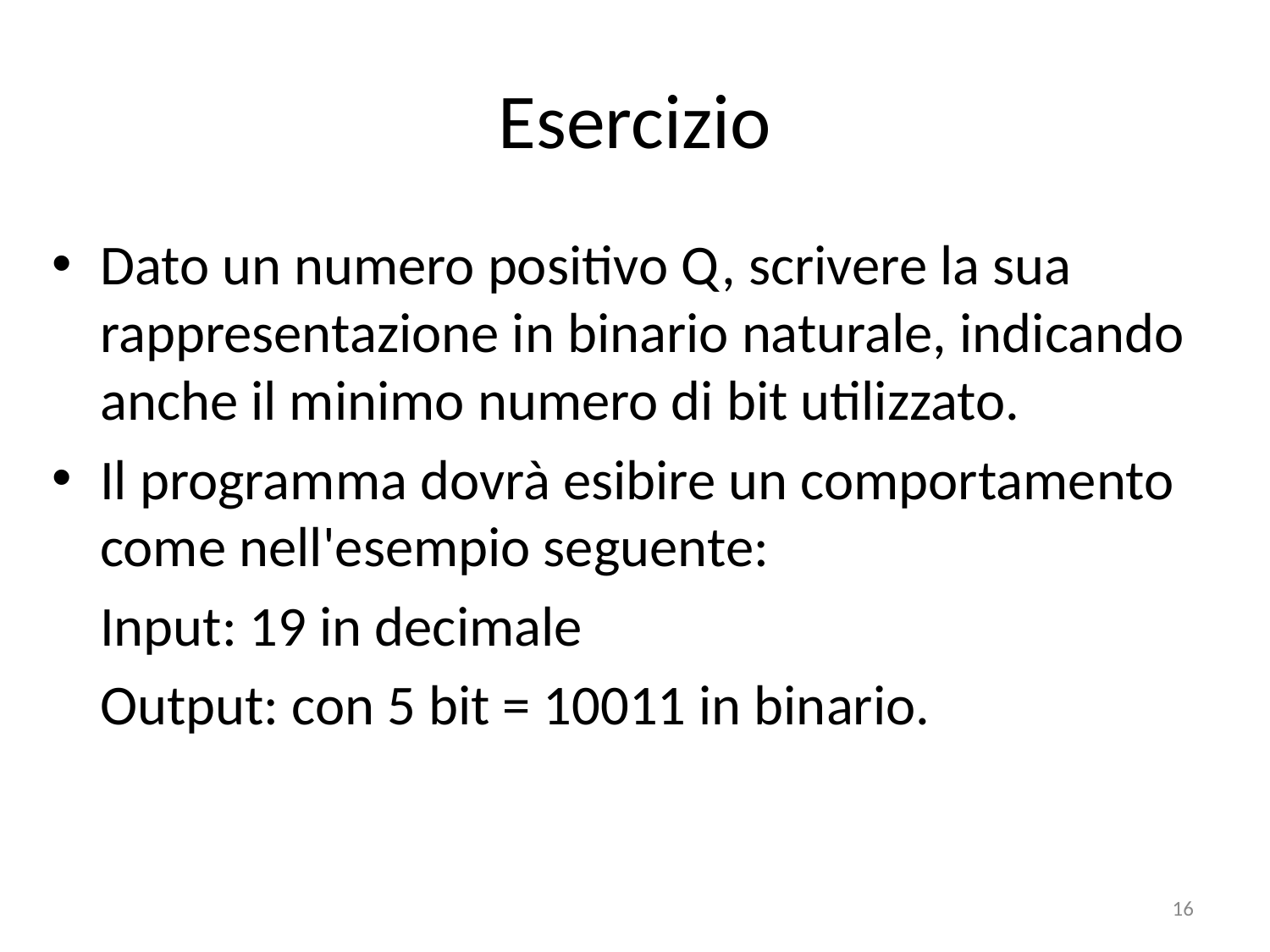

# Esercizio
Dato un numero positivo Q, scrivere la sua rappresentazione in binario naturale, indicando anche il minimo numero di bit utilizzato.
Il programma dovrà esibire un comportamento come nell'esempio seguente:
	Input: 19 in decimale
	Output: con 5 bit = 10011 in binario.

16